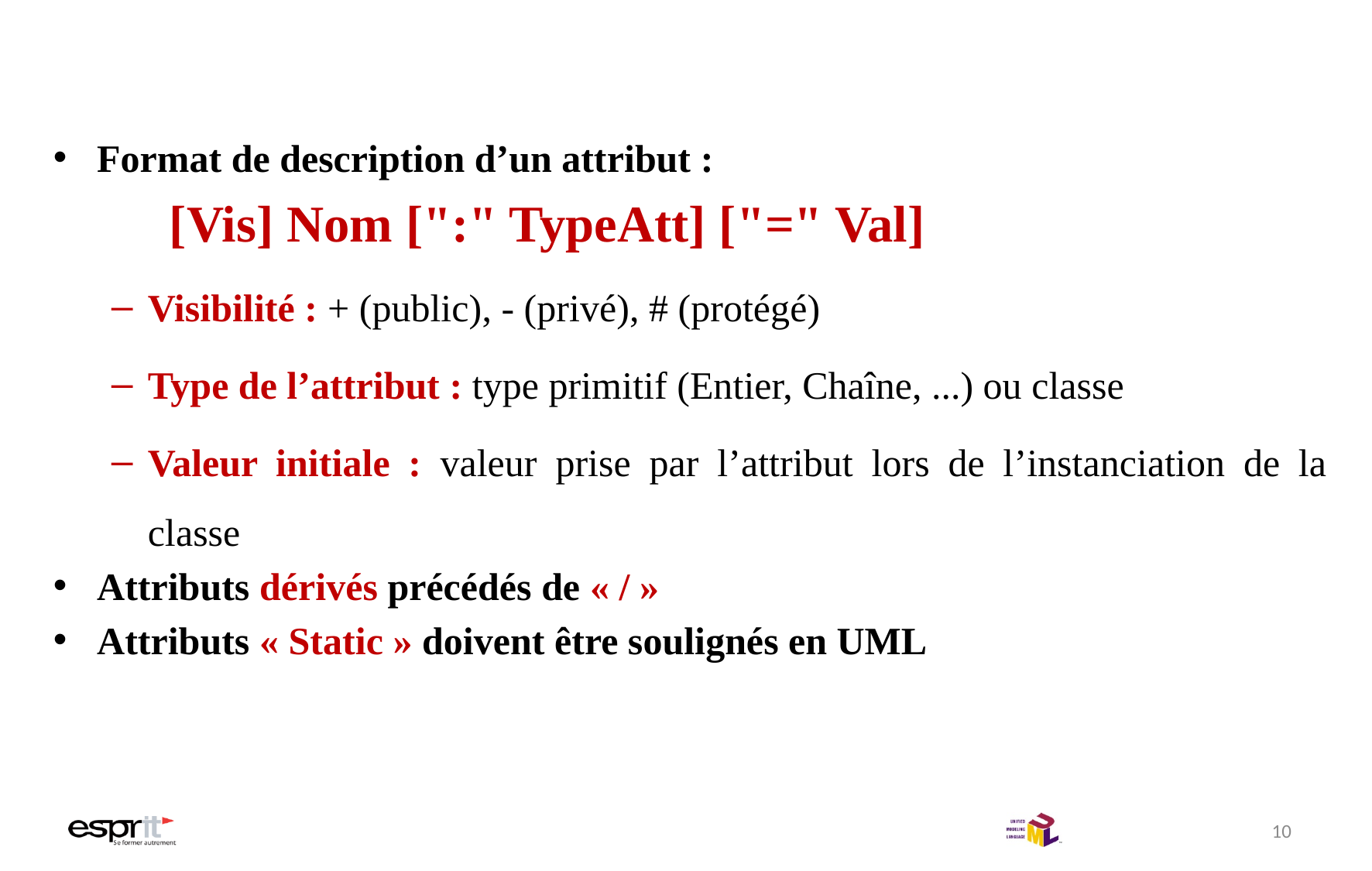

# 2- La spécification des attributs
Format de description d’un attribut :
            [Vis] Nom [":" TypeAtt] ["=" Val]
Visibilité : + (public), - (privé), # (protégé)
Type de l’attribut : type primitif (Entier, Chaîne, ...) ou classe
Valeur initiale : valeur prise par l’attribut lors de l’instanciation de la classe
Attributs dérivés précédés de « / »
Attributs « Static » doivent être soulignés en UML

10